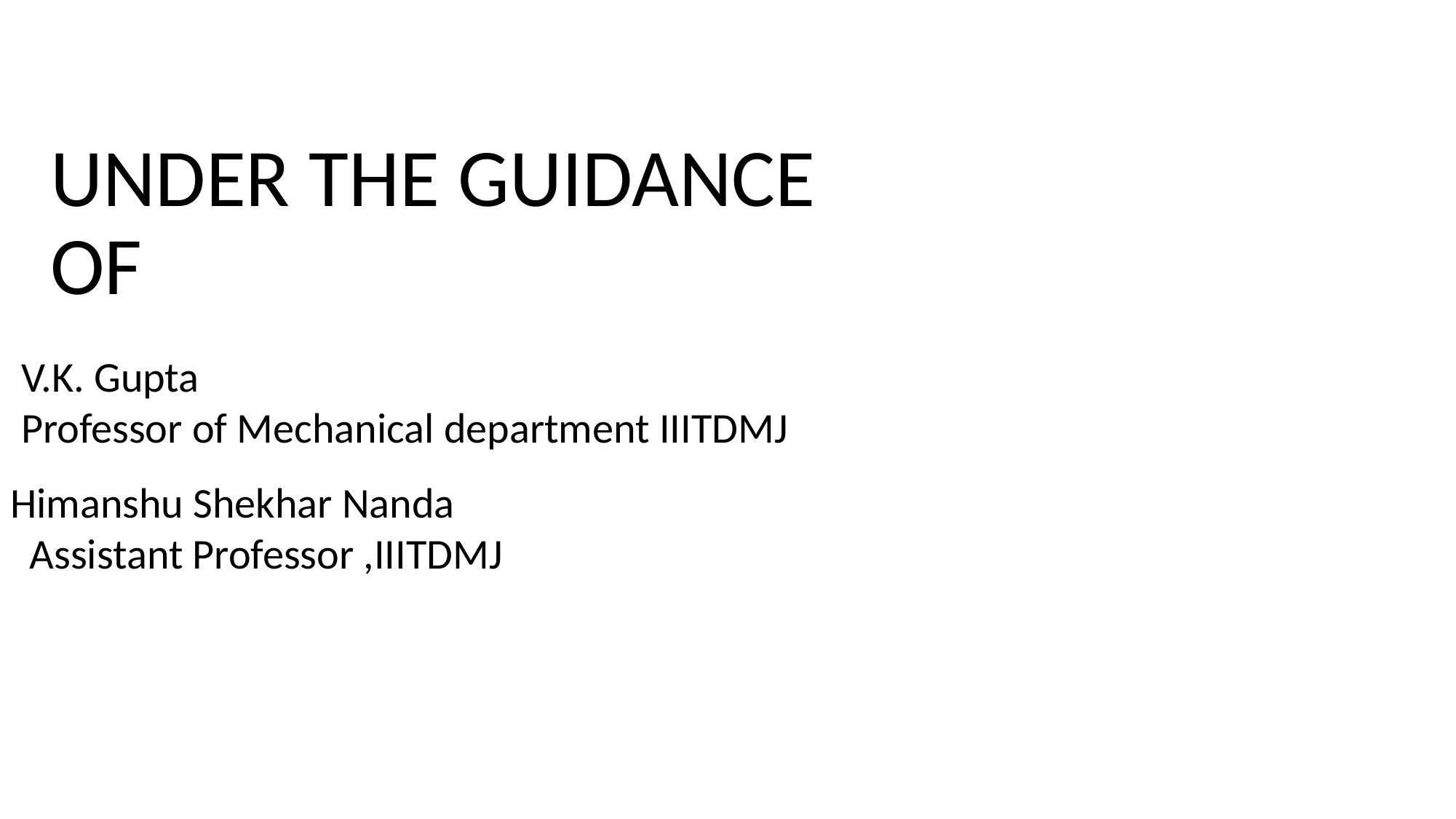

Under the guidance of

V.K. Gupta
Professor of Mechanical department IIITDMJ

Himanshu Shekhar Nanda
       Assistant Professor ,IIITDMJ